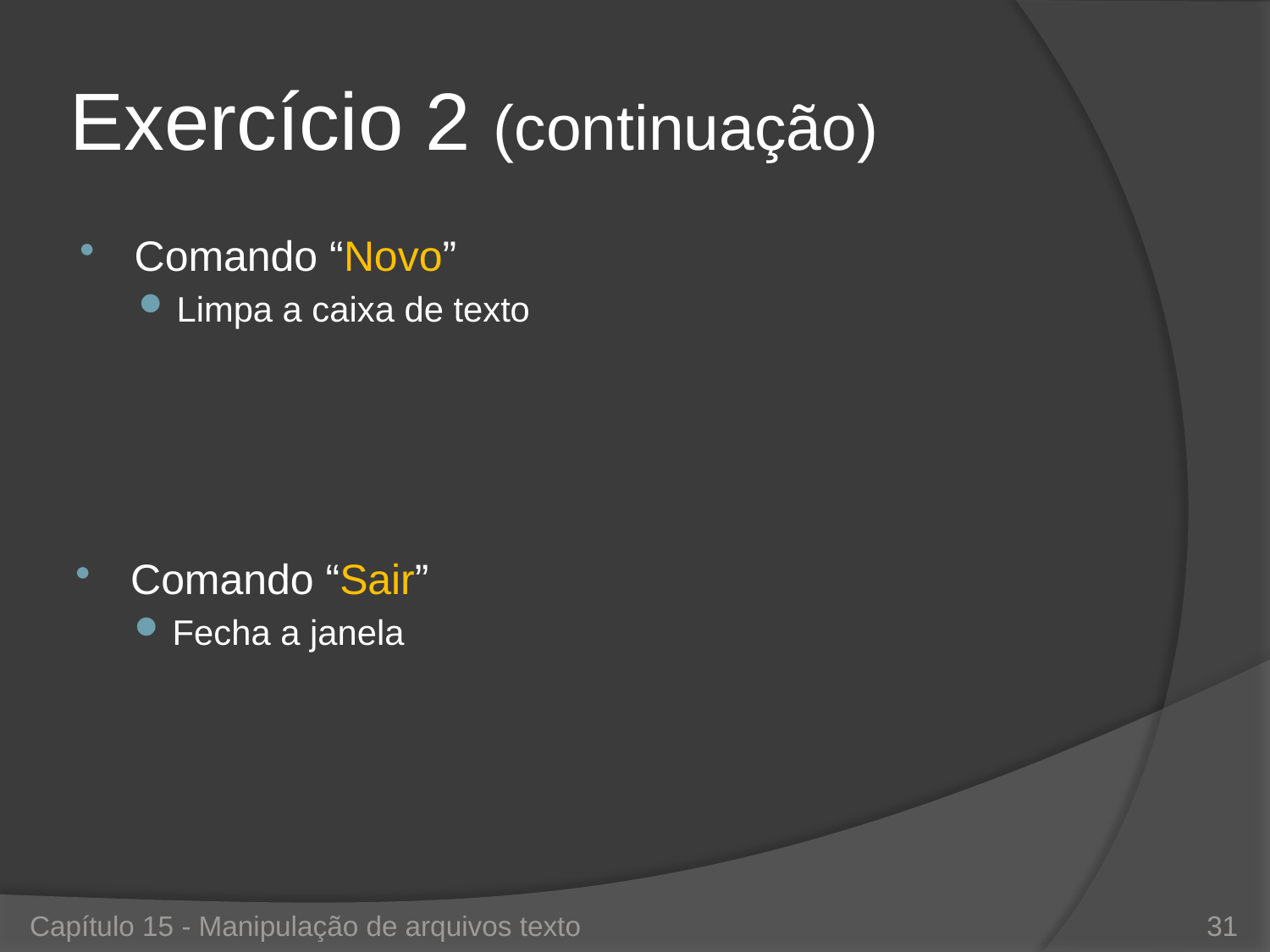

# Exercício 2 (continuação)
Comando “Novo”
Limpa a caixa de texto

Comando “Sair”
Fecha a janela

Capítulo 15 - Manipulação de arquivos texto
31